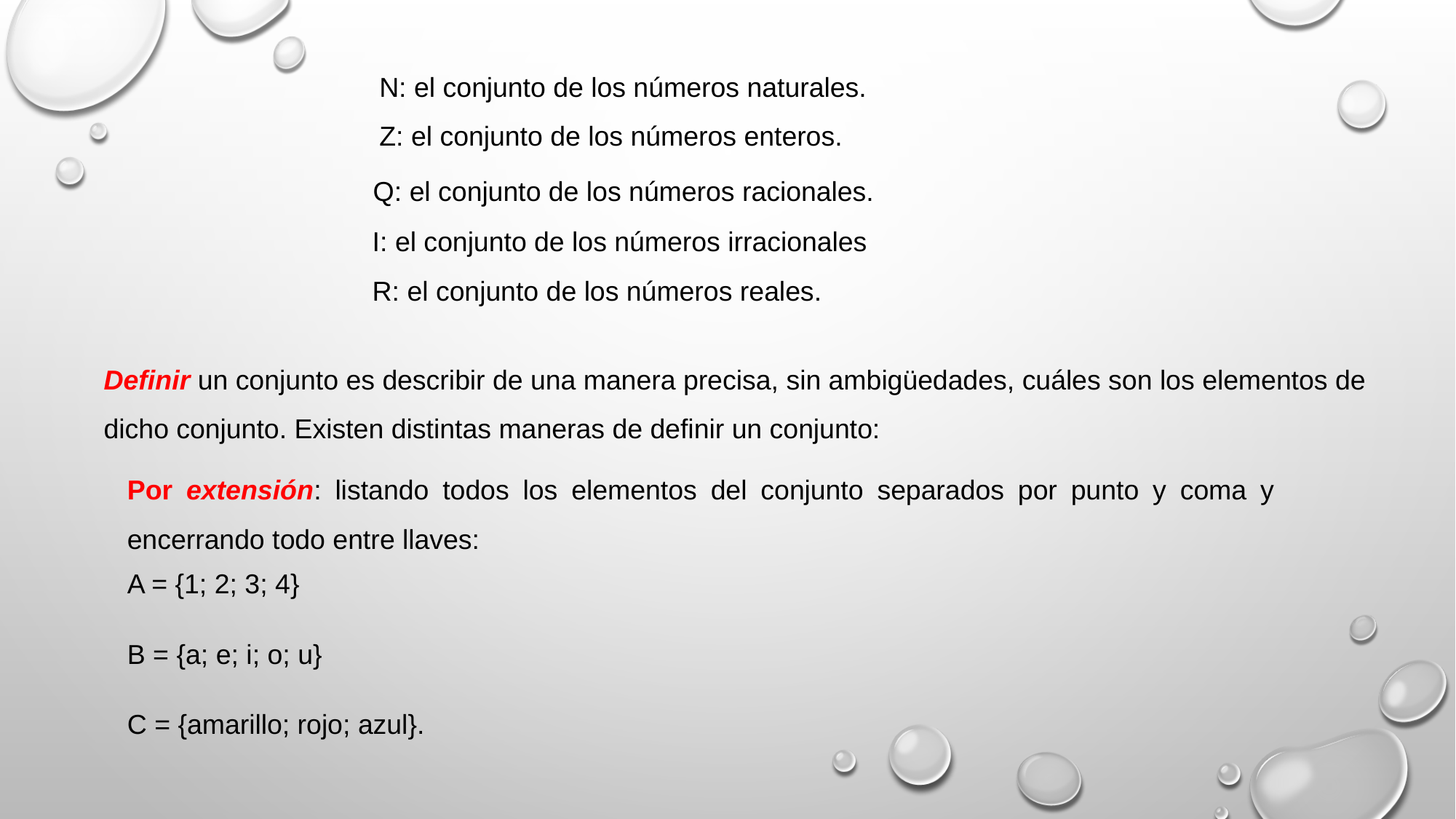

N: el conjunto de los números naturales.
Z: el conjunto de los números enteros.
 Q: el conjunto de los números racionales.
 I: el conjunto de los números irracionales
 R: el conjunto de los números reales.
Definir un conjunto es describir de una manera precisa, sin ambigüedades, cuáles son los elementos de dicho conjunto. Existen distintas maneras de definir un conjunto:
Por extensión: listando todos los elementos del conjunto separados por punto y coma y encerrando todo entre llaves:
A = {1; 2; 3; 4}

B = {a; e; i; o; u}

C = {amarillo; rojo; azul}.